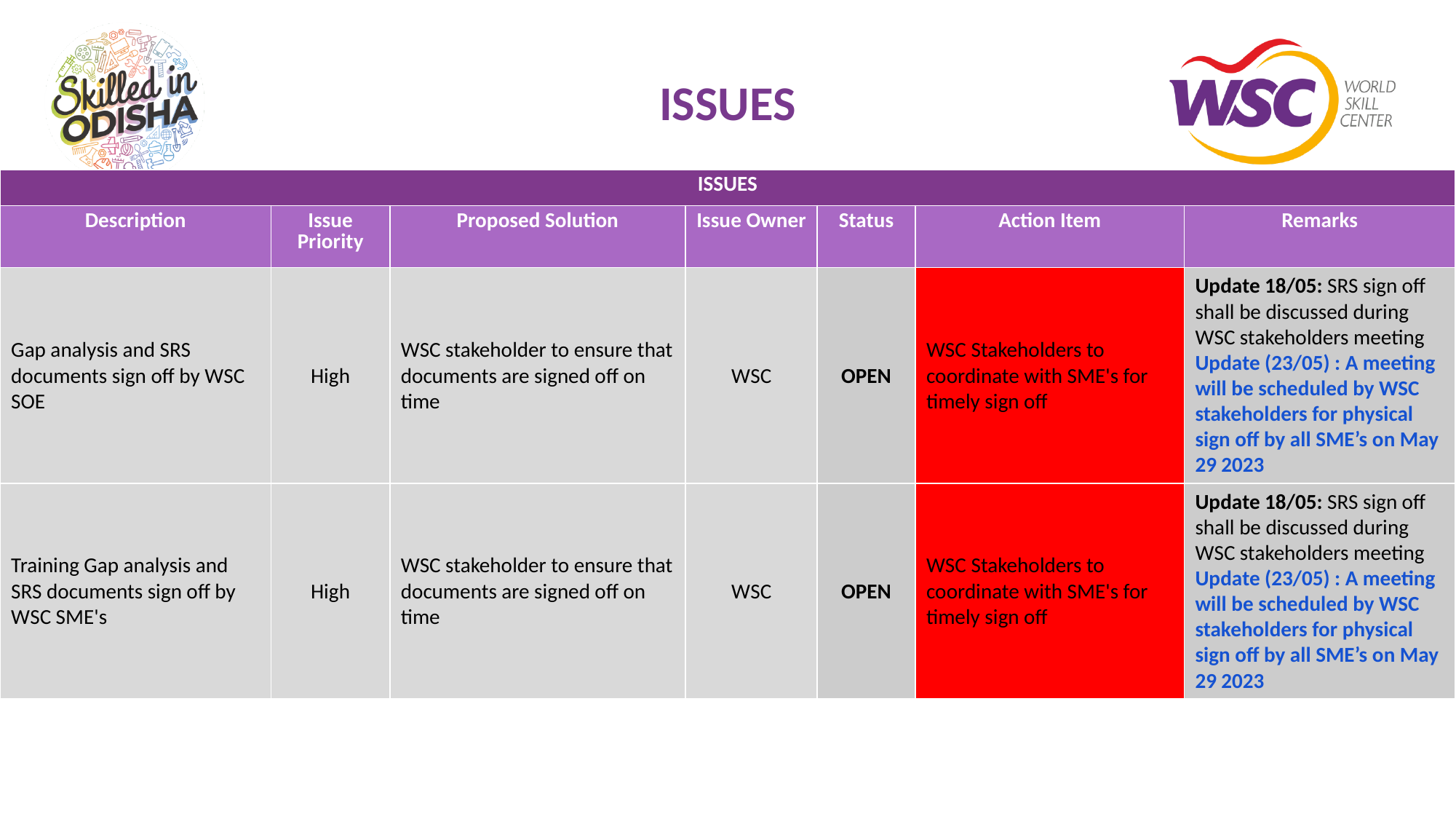

# ISSUES
| ISSUES |  |  |  |  |  |  |
| --- | --- | --- | --- | --- | --- | --- |
| Description | Issue Priority | Proposed Solution | Issue Owner | Status | Action Item | Remarks |
| Gap analysis and SRS documents sign off by WSC SOE | High | WSC stakeholder to ensure that documents are signed off on time | WSC | OPEN | WSC Stakeholders to coordinate with SME's for timely sign off | Update 18/05: SRS sign off shall be discussed during WSC stakeholders meeting Update (23/05) : A meeting will be scheduled by WSC stakeholders for physical sign off by all SME’s on May 29 2023 |
| Training Gap analysis and SRS documents sign off by WSC SME's | High | WSC stakeholder to ensure that documents are signed off on time | WSC | OPEN | WSC Stakeholders to coordinate with SME's for timely sign off | Update 18/05: SRS sign off shall be discussed during WSC stakeholders meeting Update (23/05) : A meeting will be scheduled by WSC stakeholders for physical sign off by all SME’s on May 29 2023 |
11